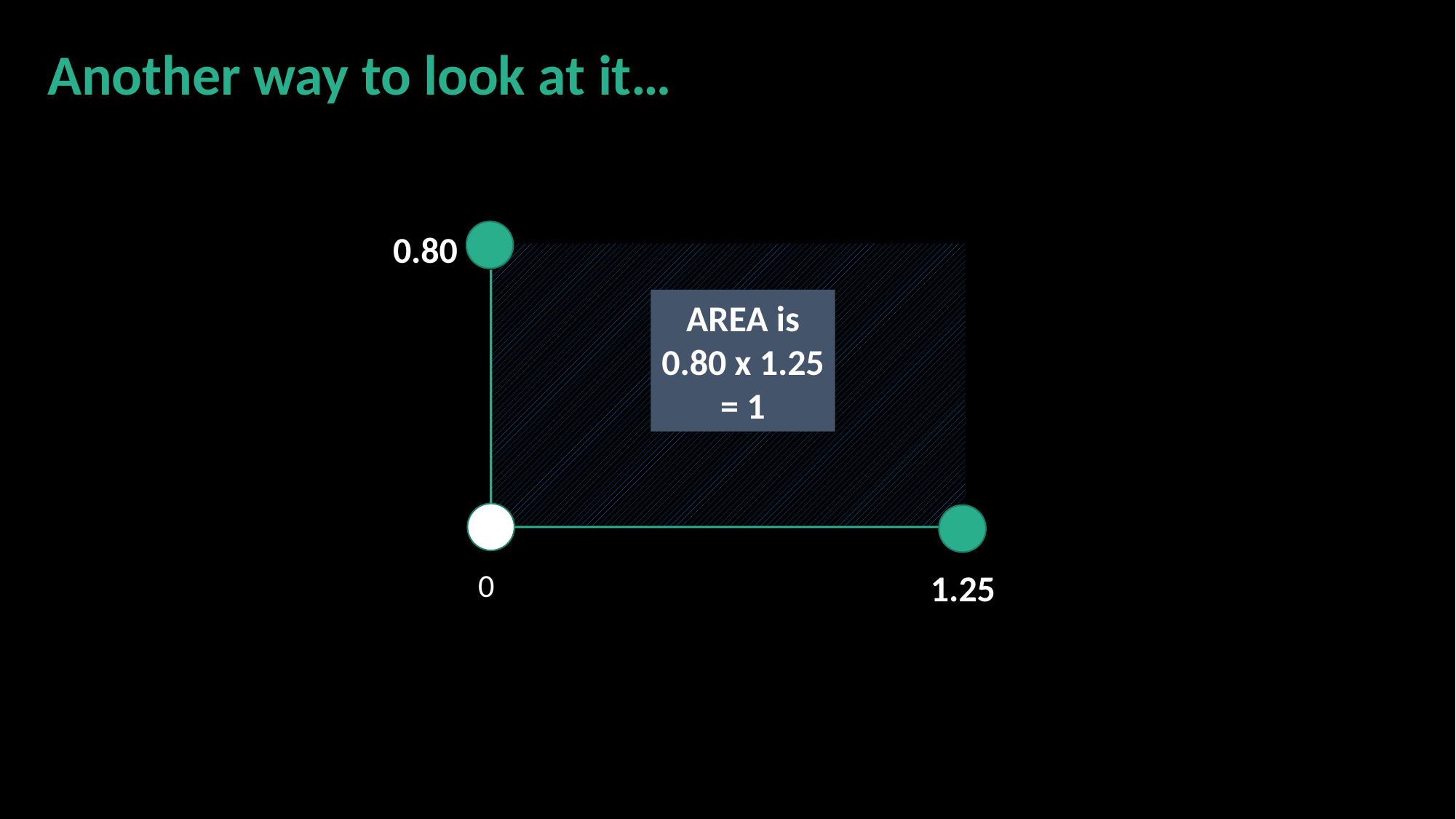

Another way to look at it…
0.80

AREA is
0.80 x 1.25
= 1

0
1.25